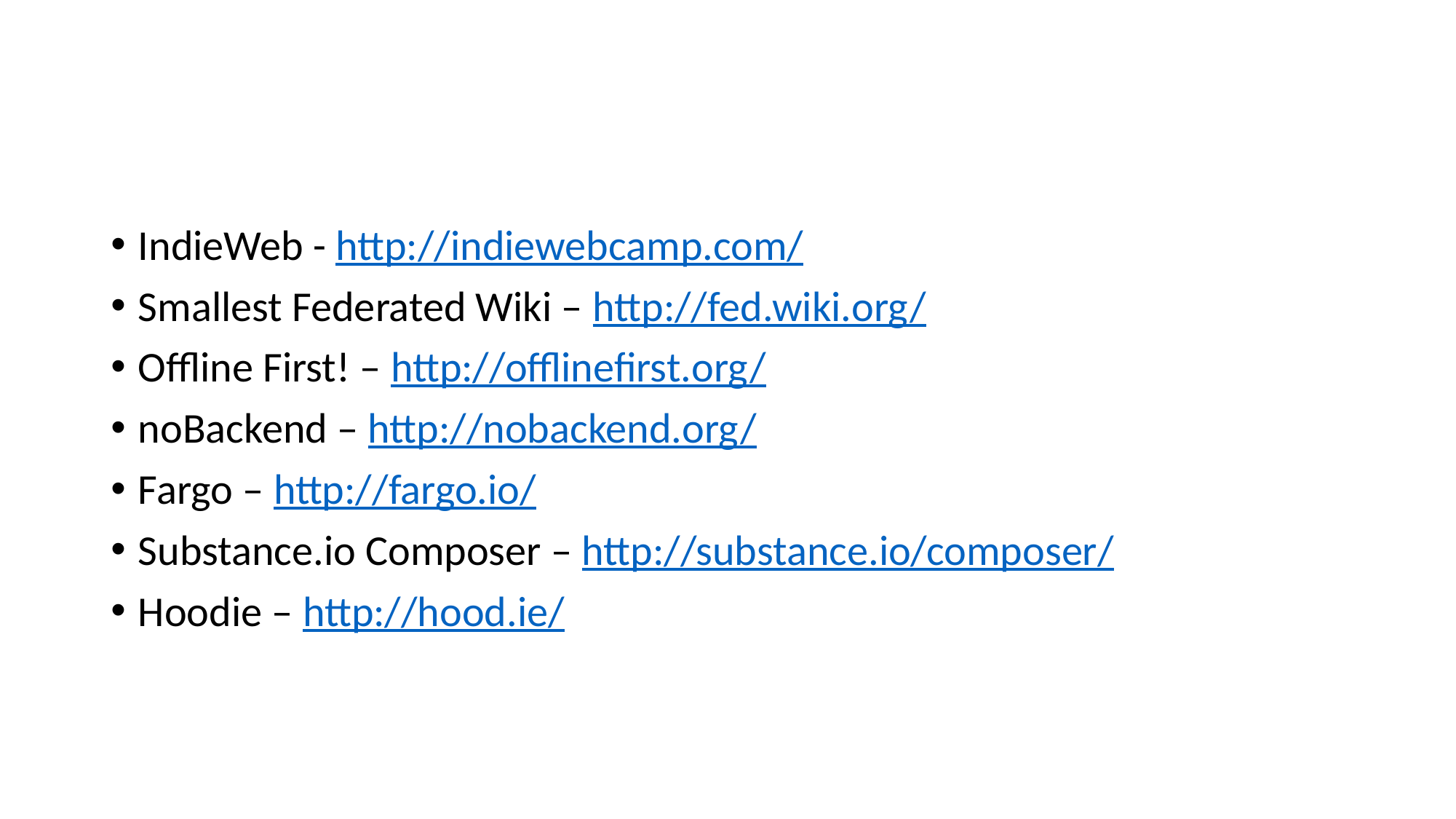

#
IndieWeb - http://indiewebcamp.com/
Smallest Federated Wiki – http://fed.wiki.org/
Offline First! – http://offlinefirst.org/
noBackend – http://nobackend.org/
Fargo – http://fargo.io/
Substance.io Composer – http://substance.io/composer/
Hoodie – http://hood.ie/